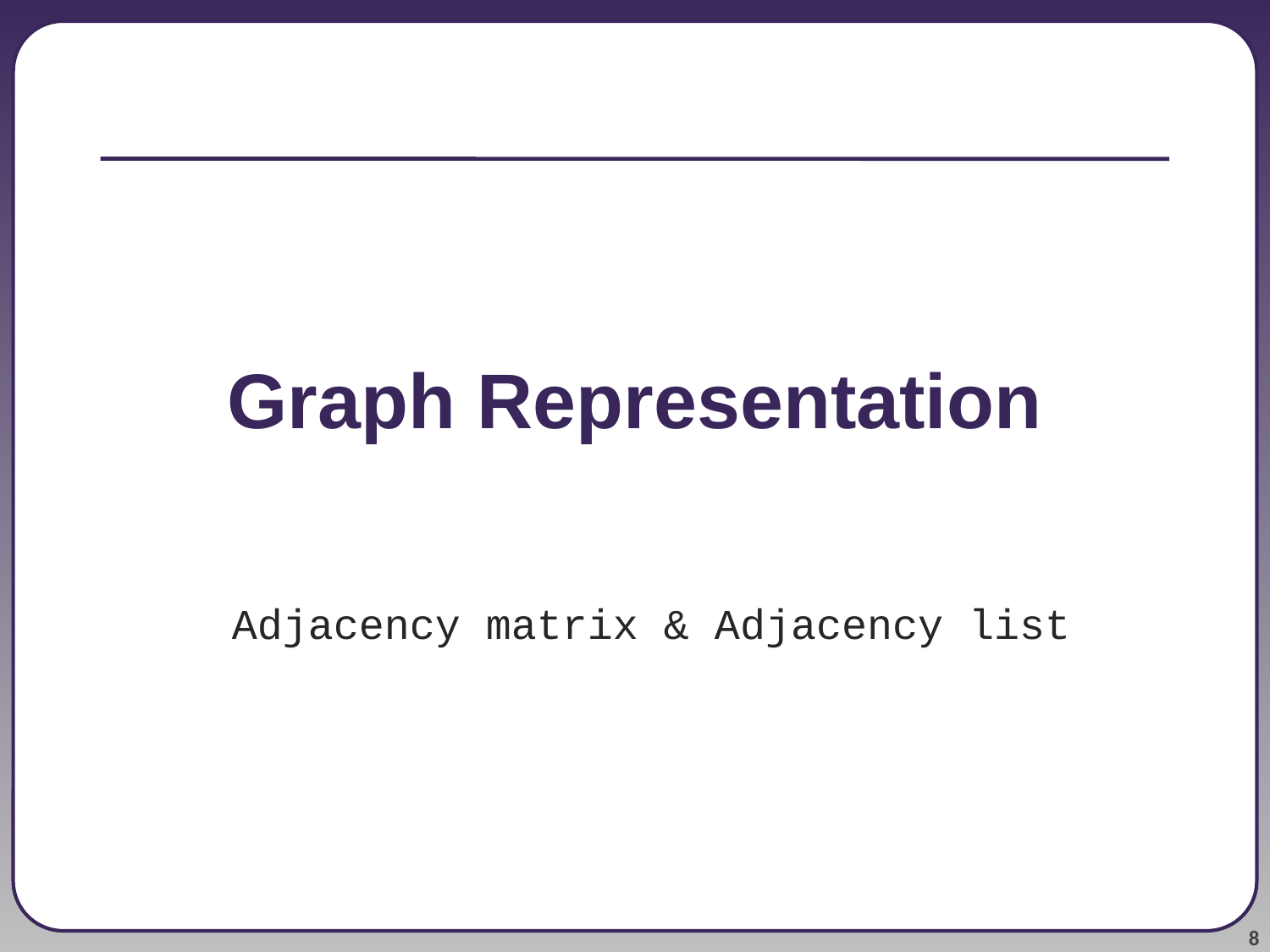

# Graph Representation
Adjacency matrix & Adjacency list